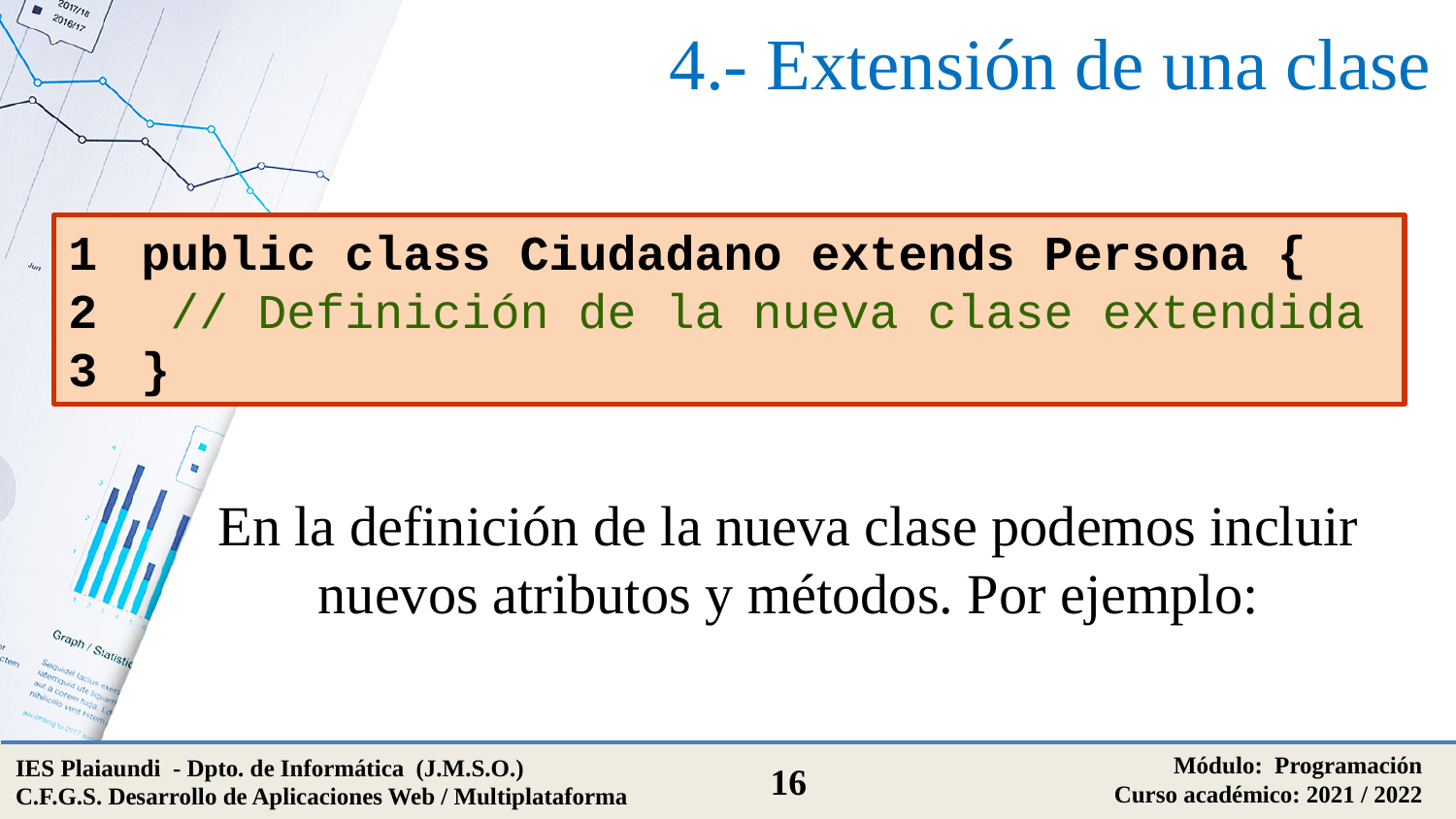

# 4.- Extensión de una clase
public class Ciudadano extends Persona {
 // Definición de la nueva clase extendida
}
En la definición de la nueva clase podemos incluir nuevos atributos y métodos. Por ejemplo:

Módulo:  Programación
Curso académico: 2021 / 2022
IES Plaiaundi  - Dpto. de Informática  (J.M.S.O.)
C.F.G.S. Desarrollo de Aplicaciones Web / Multiplataforma
16